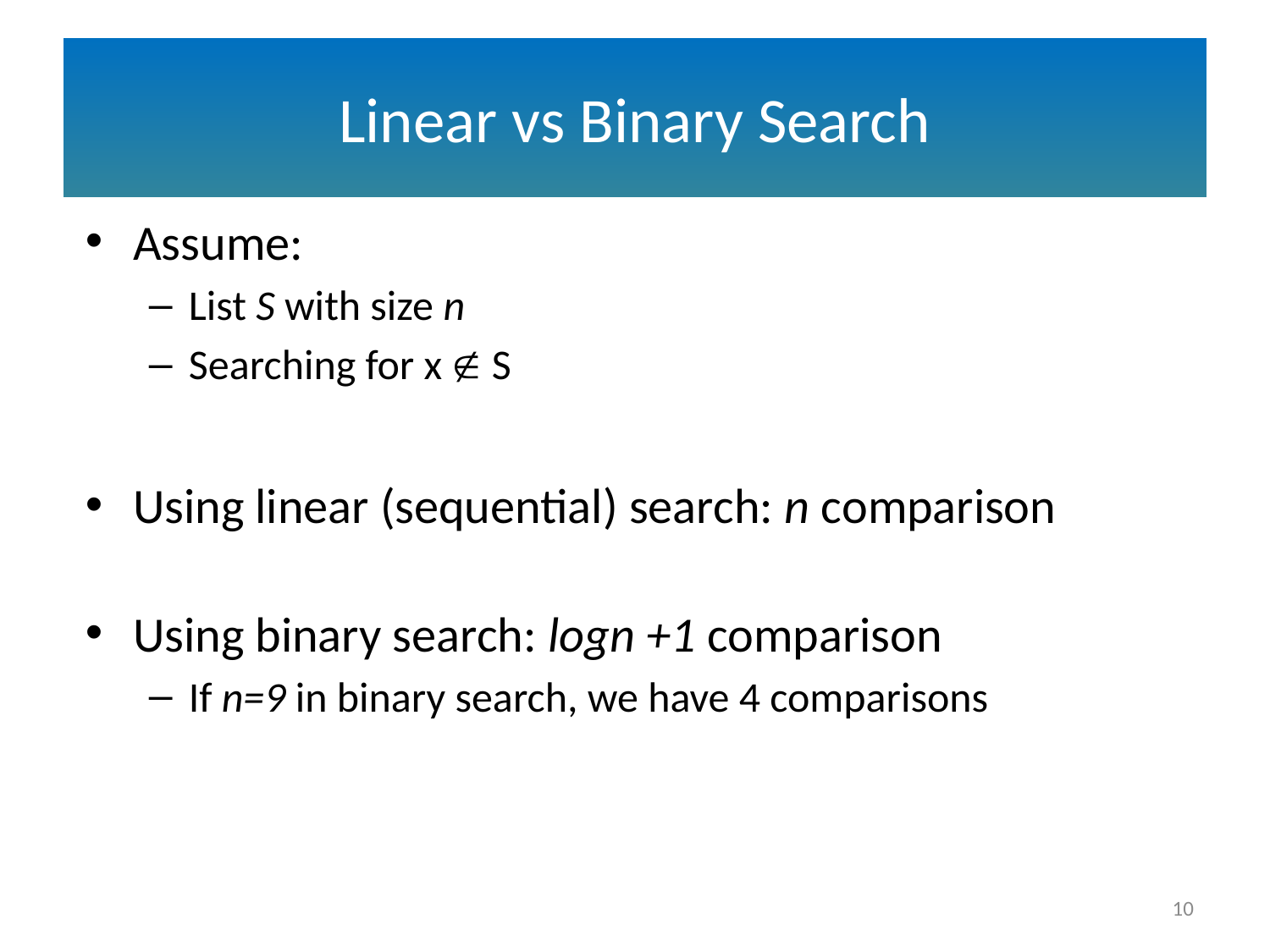

# Linear vs Binary Search
Assume:
List S with size n
Searching for x ∉ S

Using linear (sequential) search: n comparison
Using binary search: logn +1 comparison
If n=9 in binary search, we have 4 comparisons
10